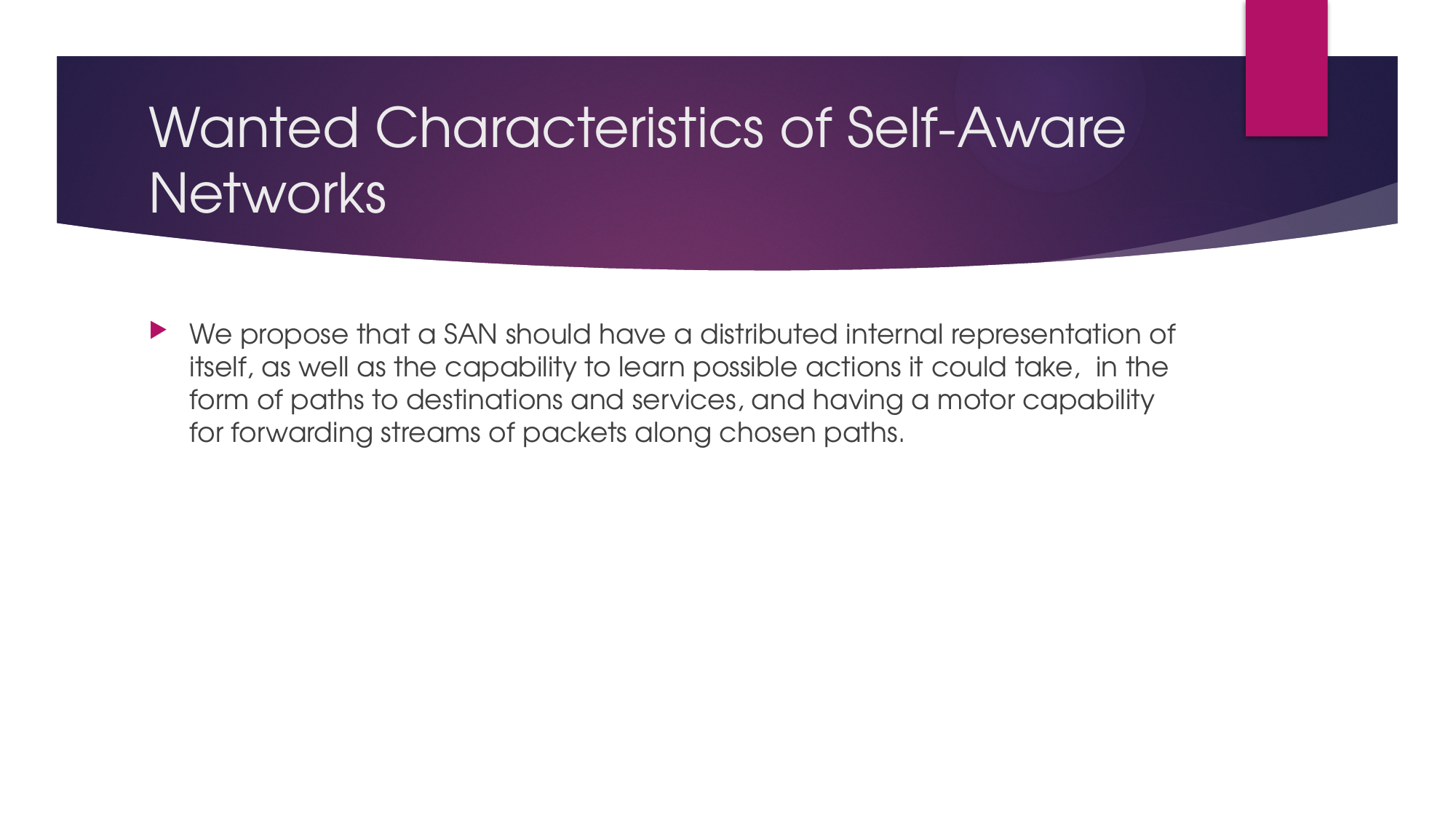

# Wanted Characteristics of Self-Aware Networks
We propose that a SAN should have a distributed internal representation of itself, as well as the capability to learn possible actions it could take,  in the form of paths to destinations and services, and having a motor capability for forwarding streams of packets along chosen paths.